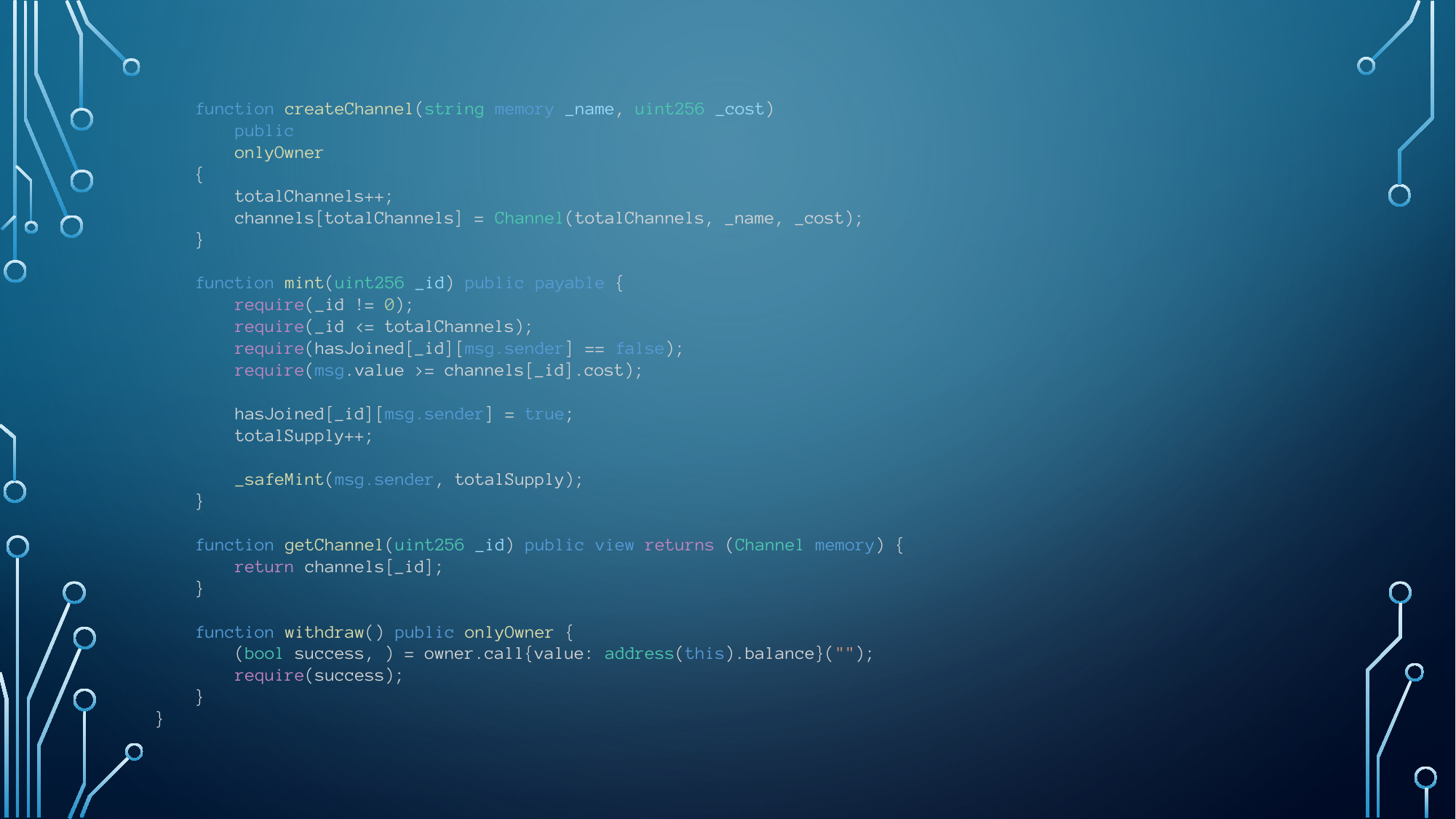

function createChannel(string memory _name, uint256 _cost)
        public
        onlyOwner
    {
        totalChannels++;
        channels[totalChannels] = Channel(totalChannels, _name, _cost);
    }
    function mint(uint256 _id) public payable {
        require(_id != 0);
        require(_id <= totalChannels);
        require(hasJoined[_id][msg.sender] == false);
        require(msg.value >= channels[_id].cost);
        hasJoined[_id][msg.sender] = true;
        totalSupply++;
        _safeMint(msg.sender, totalSupply);
    }
    function getChannel(uint256 _id) public view returns (Channel memory) {
        return channels[_id];
    }
    function withdraw() public onlyOwner {
        (bool success, ) = owner.call{value: address(this).balance}("");
        require(success);
    }
}